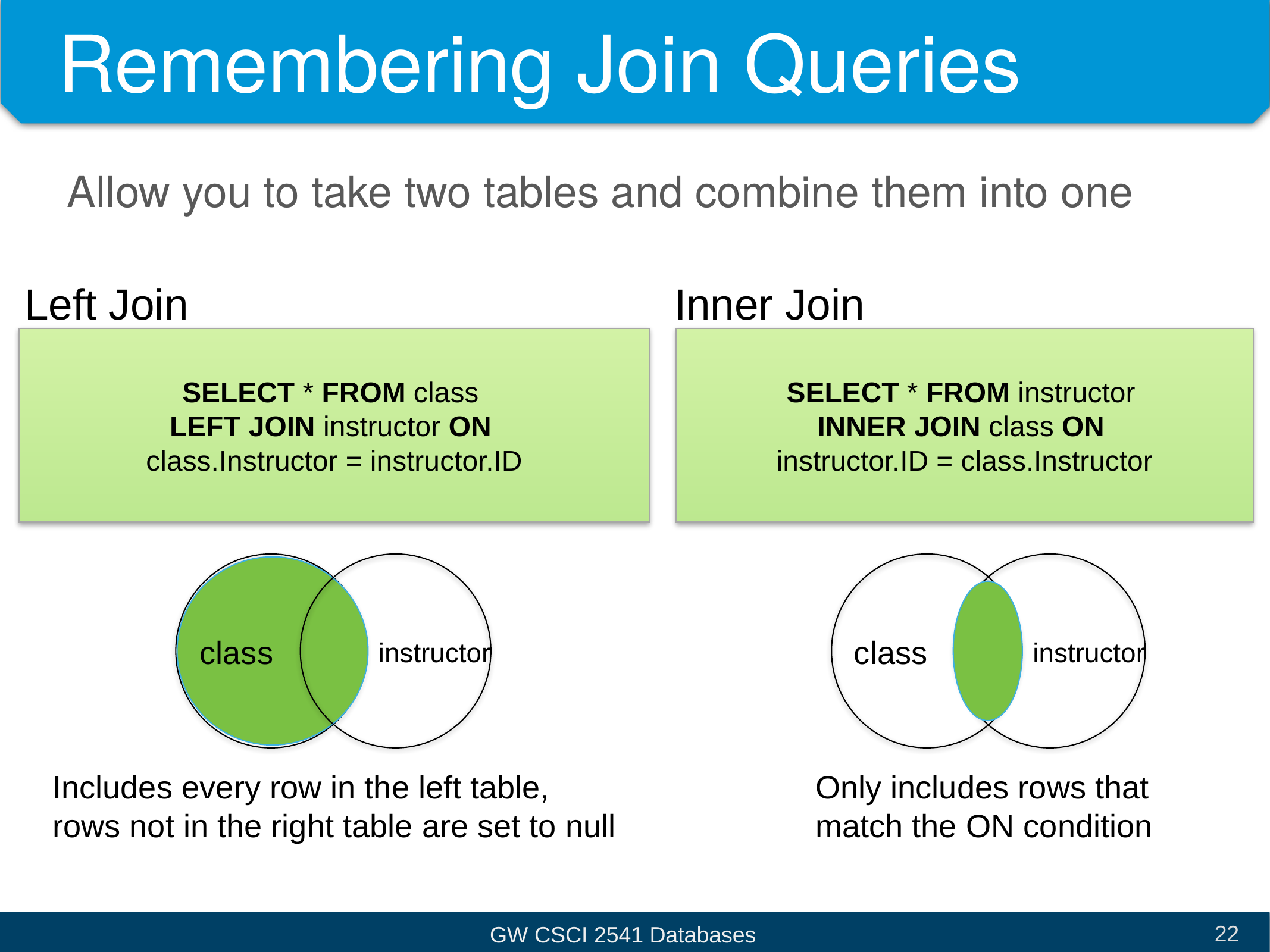

# Remembering Join Queries
Allow you to take two tables and combine them into one
Left Join
Inner Join
SELECT * FROM class
LEFT JOIN instructor ON
class.Instructor = instructor.ID
SELECT * FROM instructor
INNER JOIN class ON
instructor.ID = class.Instructor

class
instructor

class
instructor
Includes every row in the left table,
rows not in the right table are set to null
Only includes rows that
match the ON condition
22